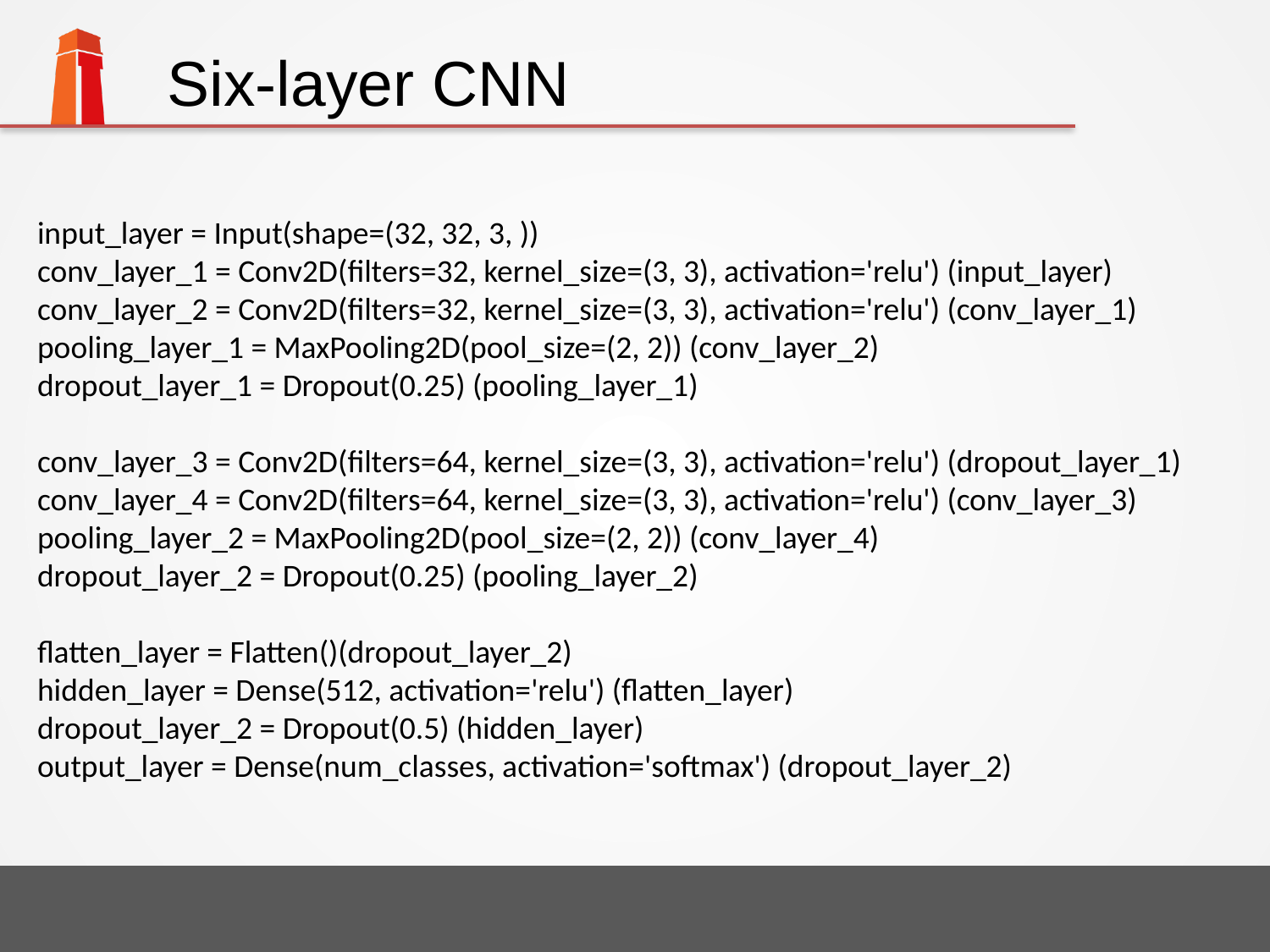

# Six-layer CNN
input_layer = Input(shape=(32, 32, 3, ))
conv_layer_1 = Conv2D(filters=32, kernel_size=(3, 3), activation='relu') (input_layer)
conv_layer_2 = Conv2D(filters=32, kernel_size=(3, 3), activation='relu') (conv_layer_1)
pooling_layer_1 = MaxPooling2D(pool_size=(2, 2)) (conv_layer_2)
dropout_layer_1 = Dropout(0.25) (pooling_layer_1)

conv_layer_3 = Conv2D(filters=64, kernel_size=(3, 3), activation='relu') (dropout_layer_1)
conv_layer_4 = Conv2D(filters=64, kernel_size=(3, 3), activation='relu') (conv_layer_3)
pooling_layer_2 = MaxPooling2D(pool_size=(2, 2)) (conv_layer_4)
dropout_layer_2 = Dropout(0.25) (pooling_layer_2)

flatten_layer = Flatten()(dropout_layer_2)
hidden_layer = Dense(512, activation='relu') (flatten_layer)
dropout_layer_2 = Dropout(0.5) (hidden_layer)
output_layer = Dense(num_classes, activation='softmax') (dropout_layer_2)